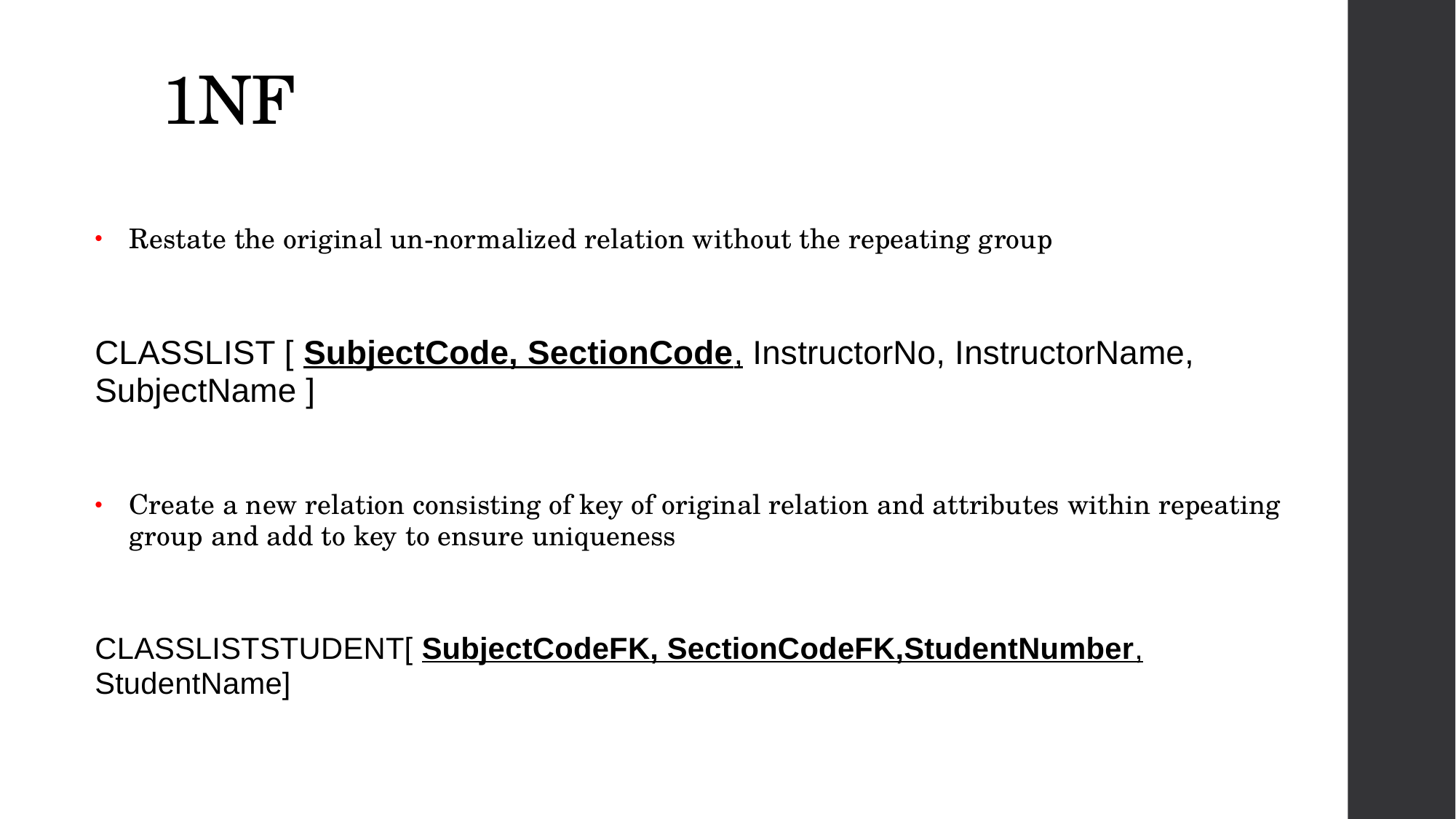

# 1NF
Restate the original un-normalized relation without the repeating group

CLASSLIST [ SubjectCode, SectionCode, InstructorNo, InstructorName, SubjectName ]

Create a new relation consisting of key of original relation and attributes within repeating group and add to key to ensure uniqueness

CLASSLISTSTUDENT[ SubjectCodeFK, SectionCodeFK,StudentNumber, StudentName]